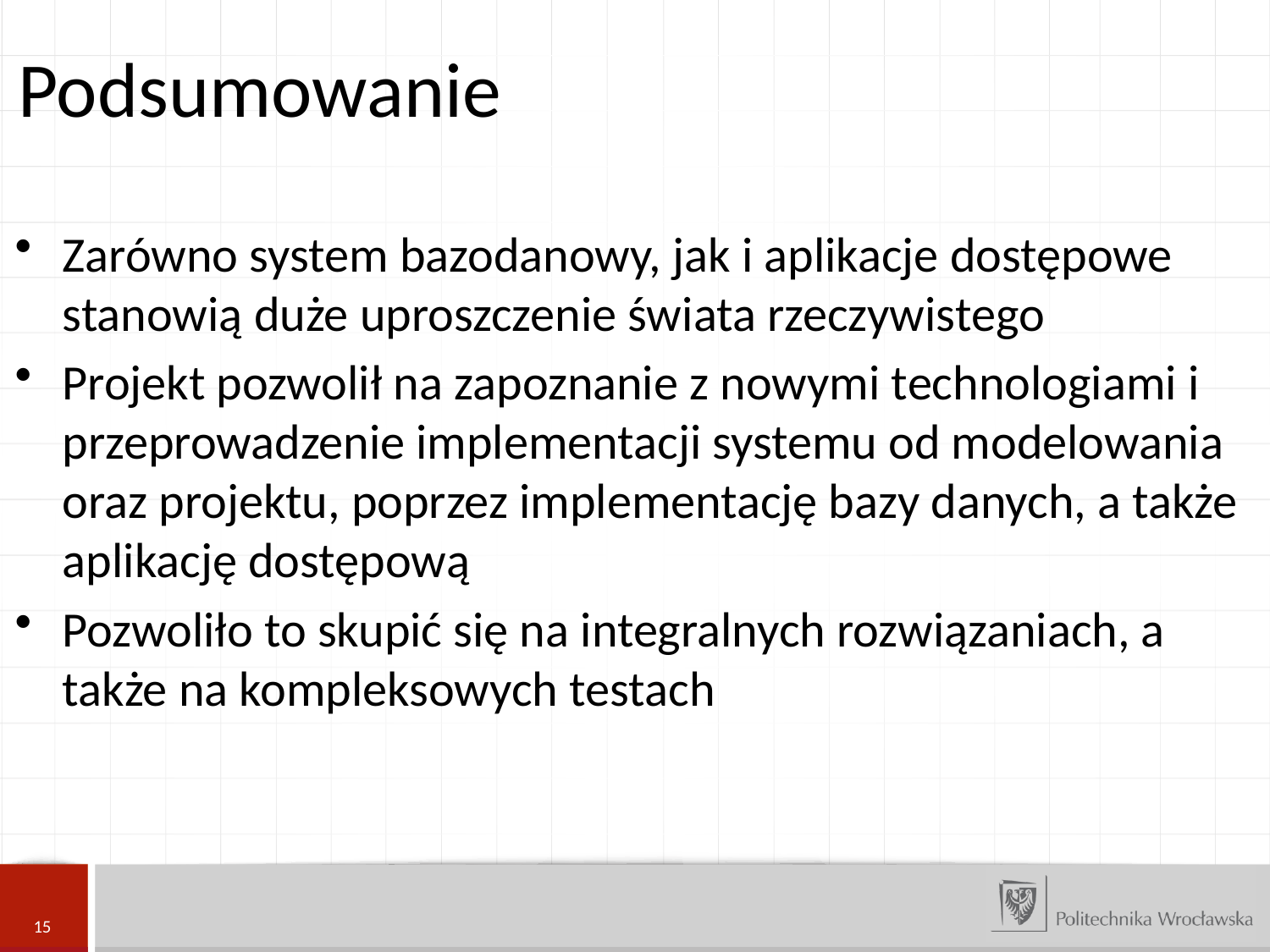

Podsumowanie
Zarówno system bazodanowy, jak i aplikacje dostępowe stanowią duże uproszczenie świata rzeczywistego
Projekt pozwolił na zapoznanie z nowymi technologiami i przeprowadzenie implementacji systemu od modelowania oraz projektu, poprzez implementację bazy danych, a także aplikację dostępową
Pozwoliło to skupić się na integralnych rozwiązaniach, a także na kompleksowych testach